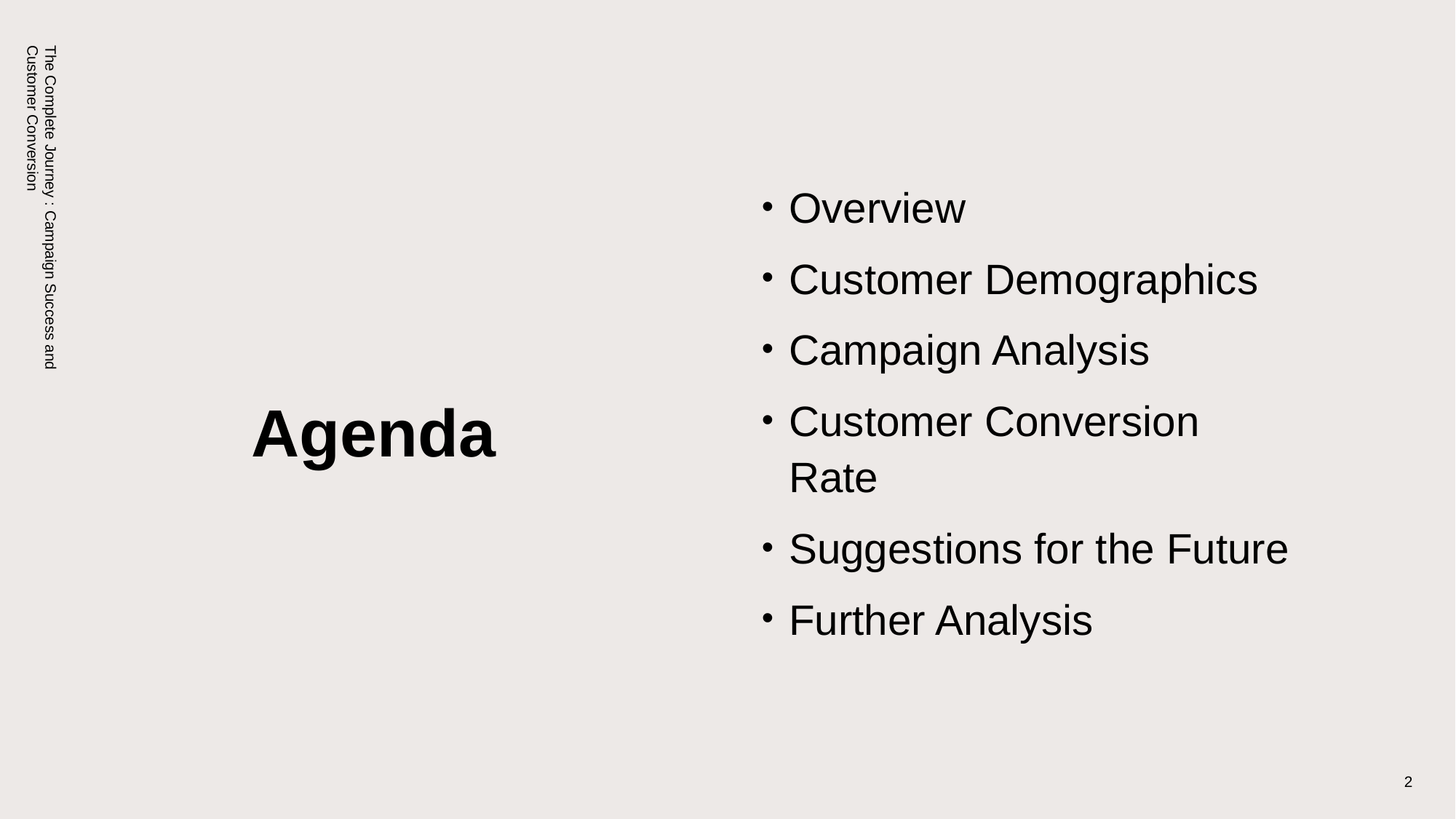

Overview
Customer Demographics
Campaign Analysis
Customer Conversion Rate
Suggestions for the Future
Further Analysis
The Complete Journey : Campaign Success and Customer Conversion
# Agenda
2